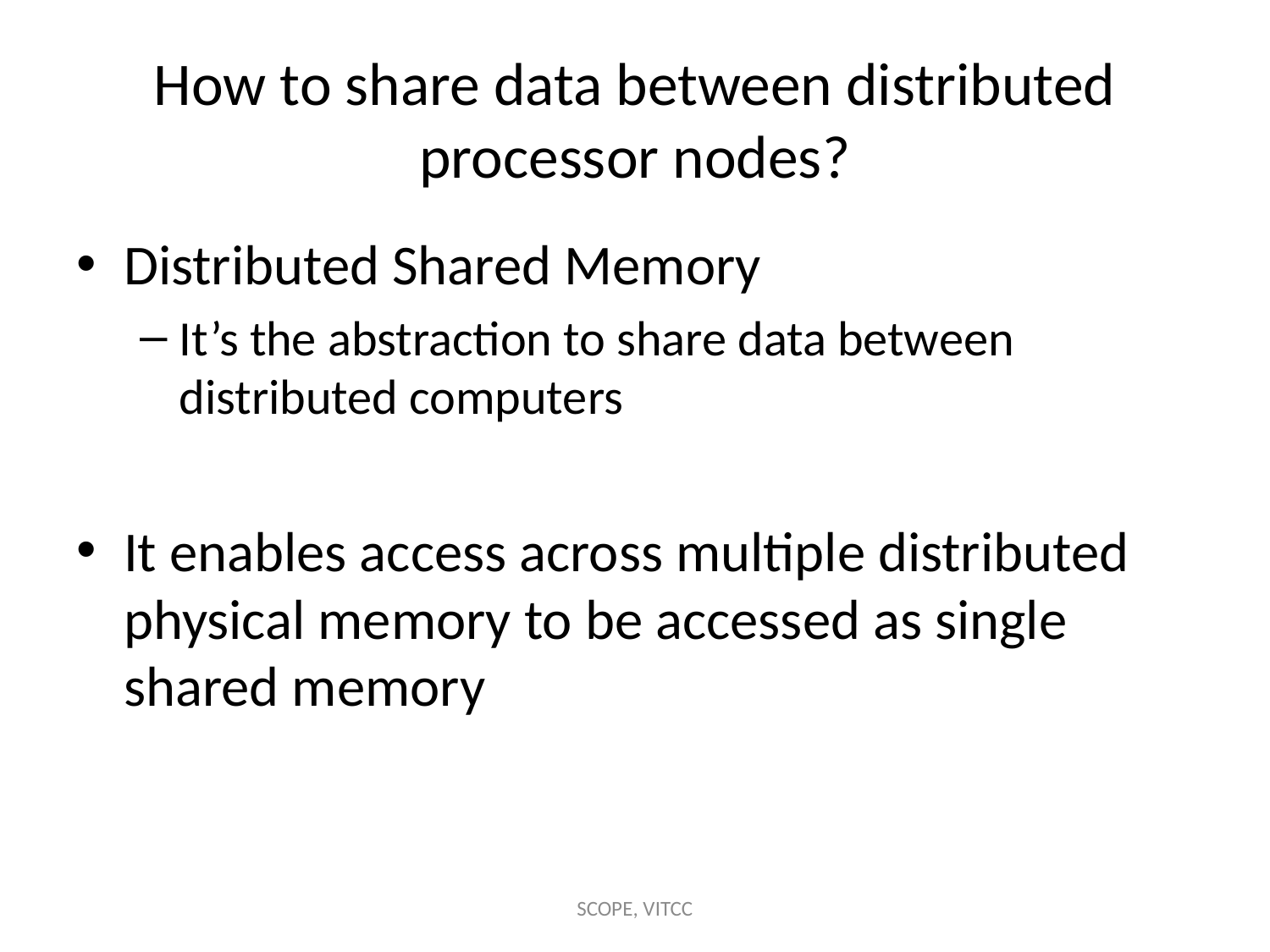

# How to share data between distributed processor nodes?
Distributed Shared Memory
It’s the abstraction to share data between distributed computers

It enables access across multiple distributed physical memory to be accessed as single shared memory

SCOPE, VITCC